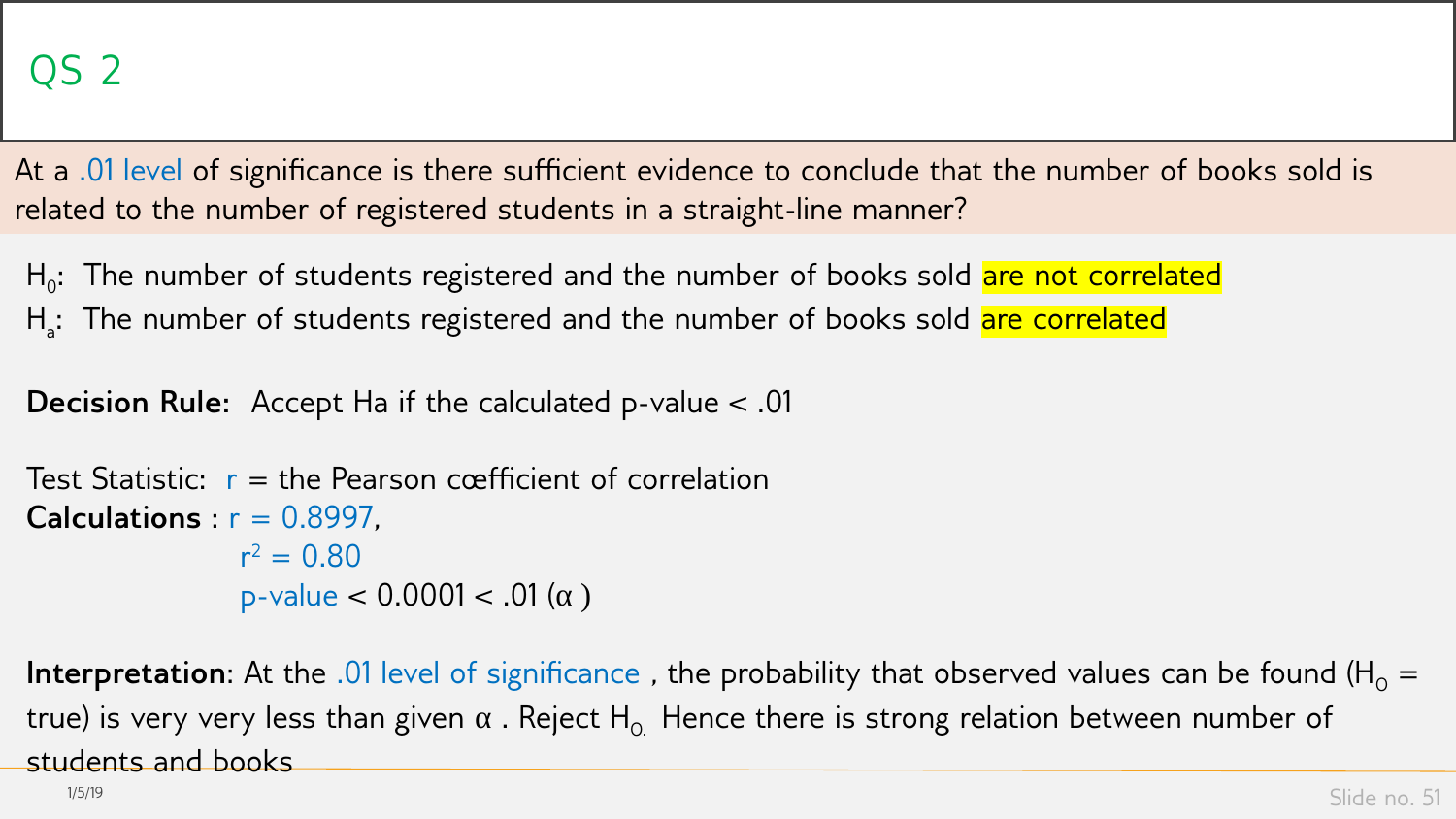

# Qs 2
At a .01 level of significance is there sufficient evidence to conclude that the number of books sold is related to the number of registered students in a straight-line manner?
H0:  The number of students registered and the number of books sold are not correlated
Ha:  The number of students registered and the number of books sold are correlated

Decision Rule:  Accept Ha if the calculated p-value < .01

Test Statistic:  r = the Pearson coefficient of correlation
Calculations : r = 0.8997,
	       r2 = 0.80
	       p-value < 0.0001 < .01 (α )

Interpretation: At the .01 level of significance , the probability that observed values can be found (HO = true) is very very less than given α . Reject HO.  Hence there is strong relation between number of students and books
1/5/19
Slide no. 51